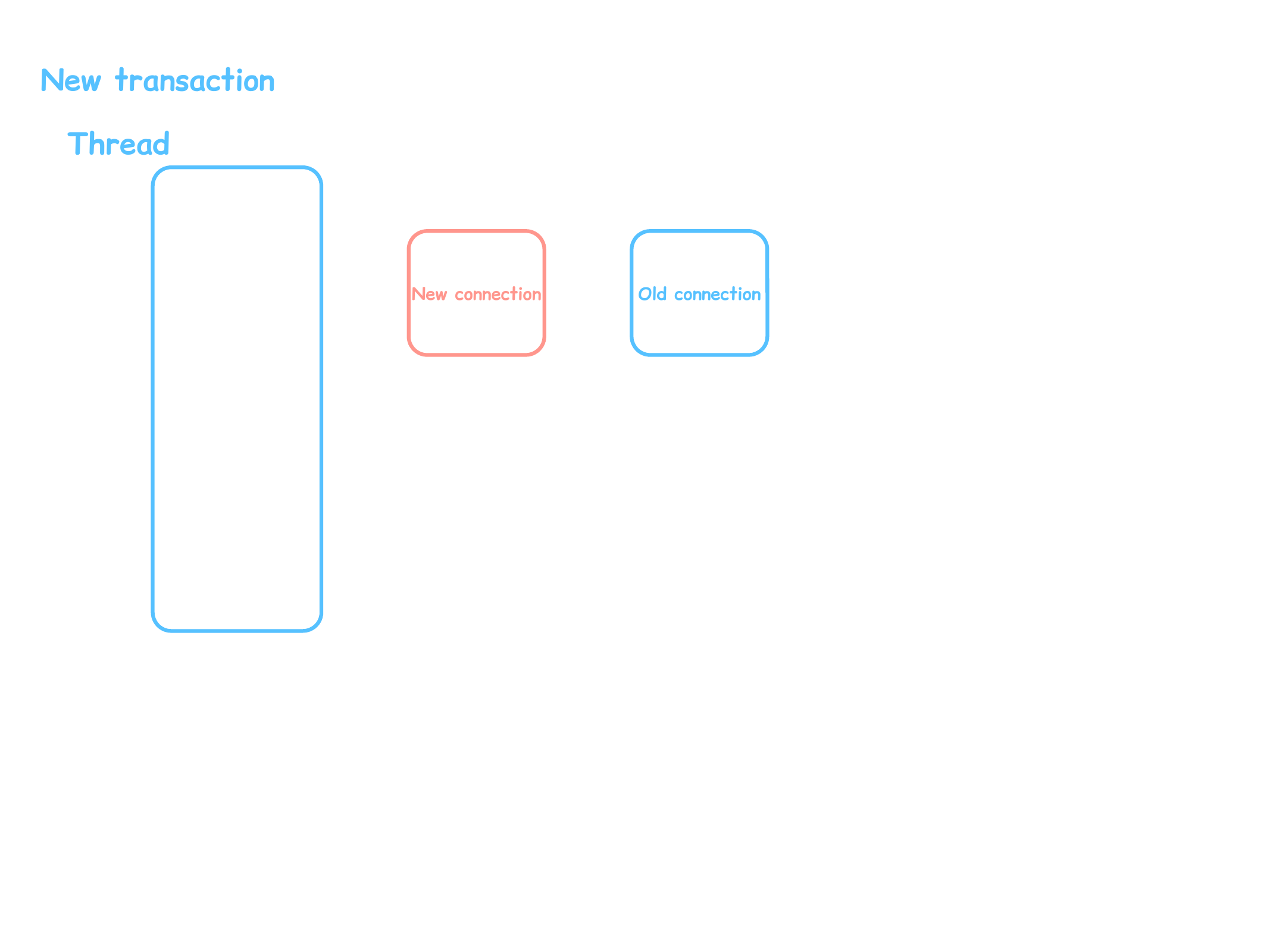

New transaction
Thread

New connection
Old connection